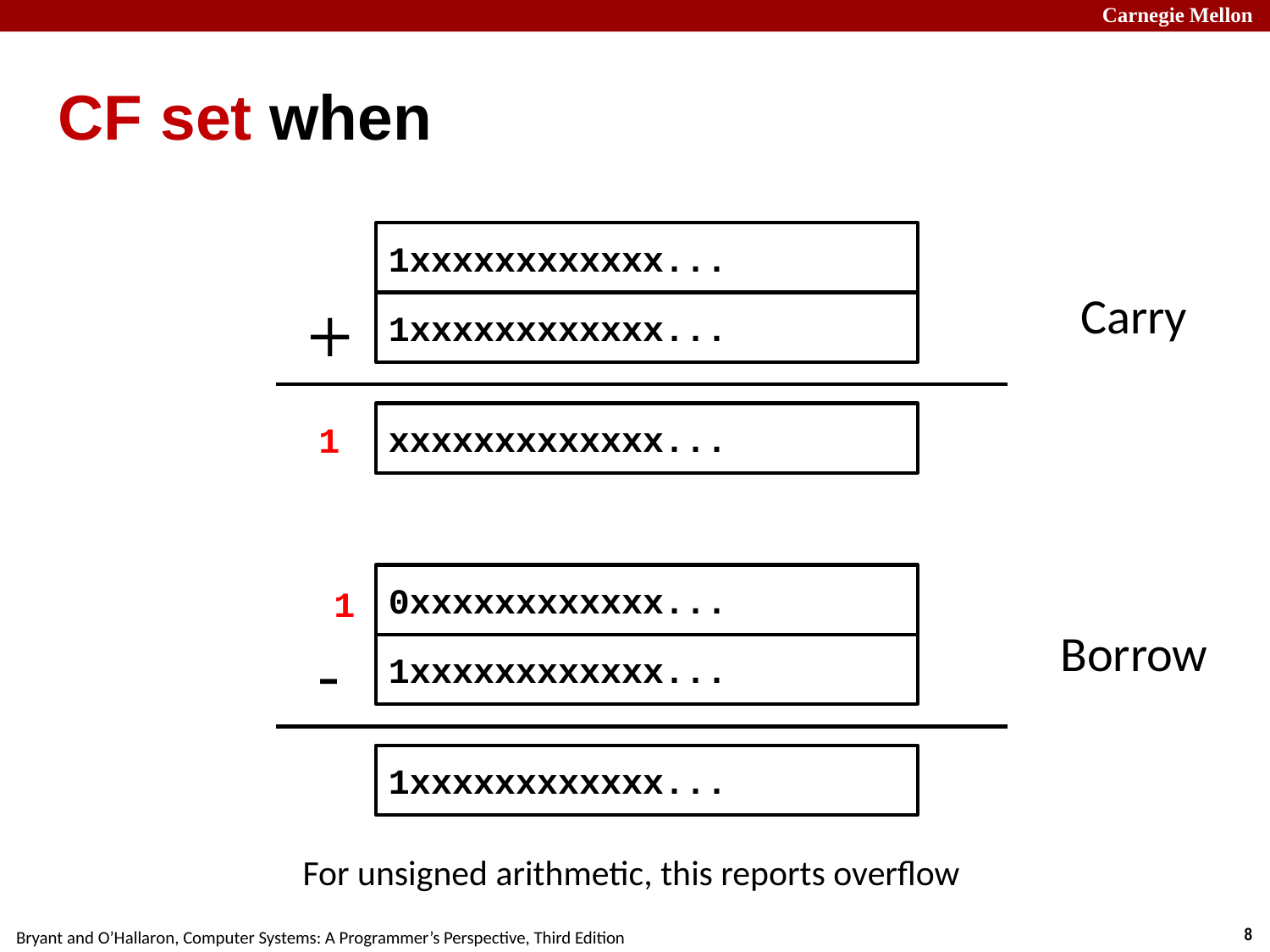

# CF set when
1xxxxxxxxxxxx...
+
Carry
1xxxxxxxxxxxx...
xxxxxxxxxxxxx...
1
0xxxxxxxxxxxx...
1
Borrow
-
1xxxxxxxxxxxx...
1xxxxxxxxxxxx...
For unsigned arithmetic, this reports overflow